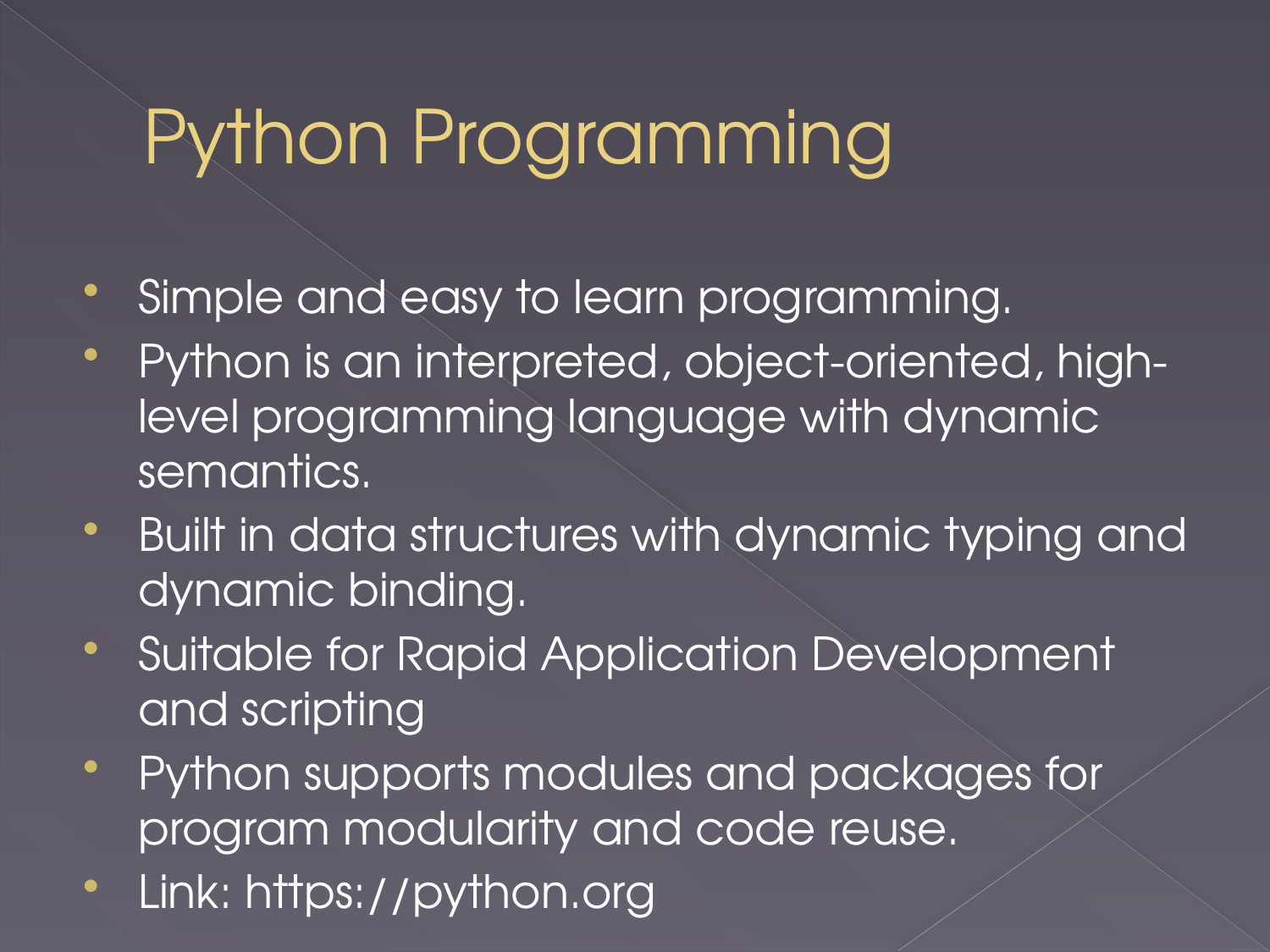

# Python Programming
Simple and easy to learn programming.
Python is an interpreted, object-oriented, high-level programming language with dynamic semantics.
Built in data structures with dynamic typing and dynamic binding.
Suitable for Rapid Application Development and scripting
Python supports modules and packages for program modularity and code reuse.
Link: https://python.org